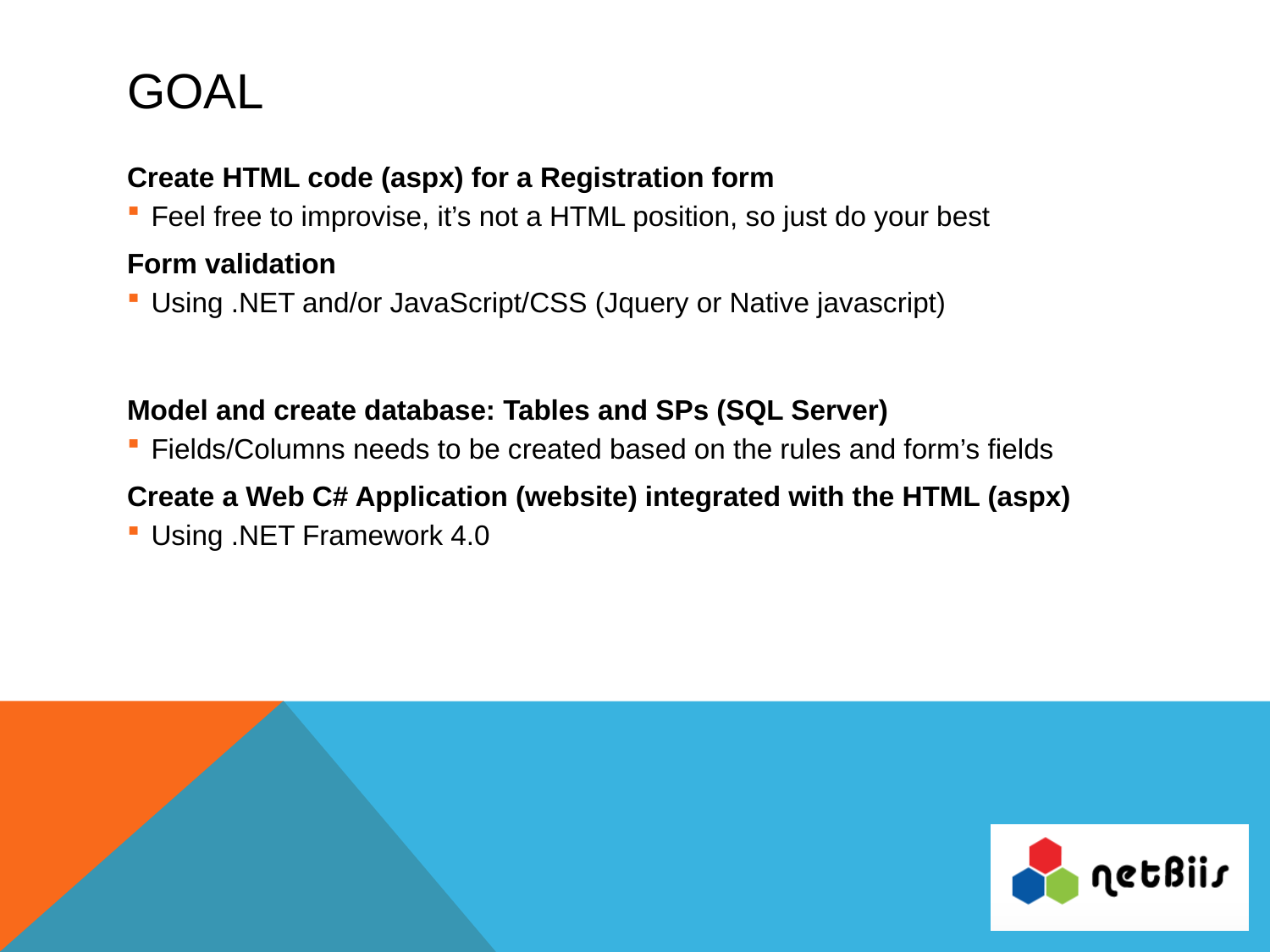

# Goal
Create HTML code (aspx) for a Registration form
Feel free to improvise, it’s not a HTML position, so just do your best
Form validation
Using .NET and/or JavaScript/CSS (Jquery or Native javascript)

Model and create database: Tables and SPs (SQL Server)
Fields/Columns needs to be created based on the rules and form’s fields
Create a Web C# Application (website) integrated with the HTML (aspx)
Using .NET Framework 4.0